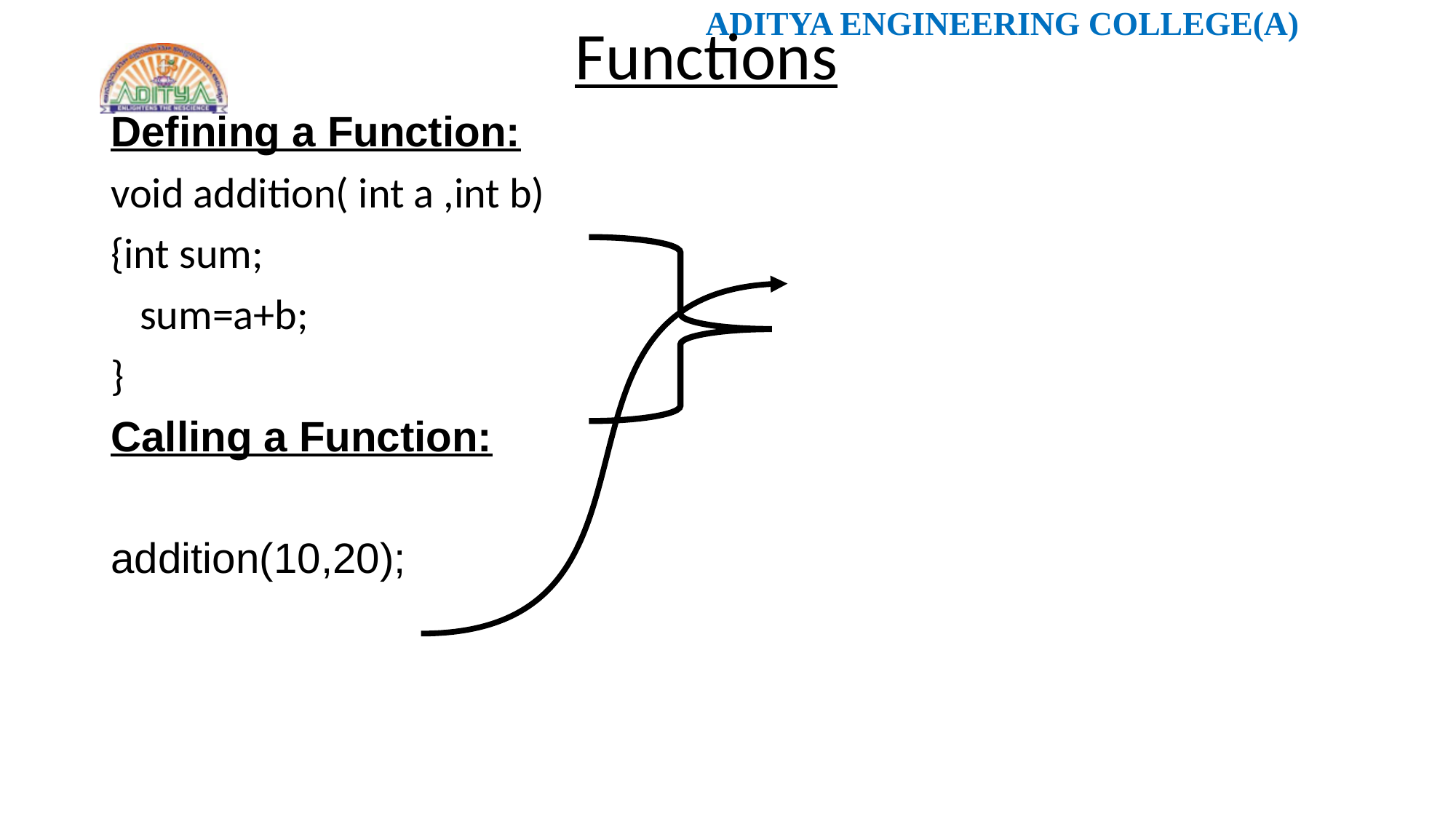

# Functions
Defining a Function:
void addition( int a ,int b)
{int sum;
   sum=a+b;
}
Calling a Function:

addition(10,20);